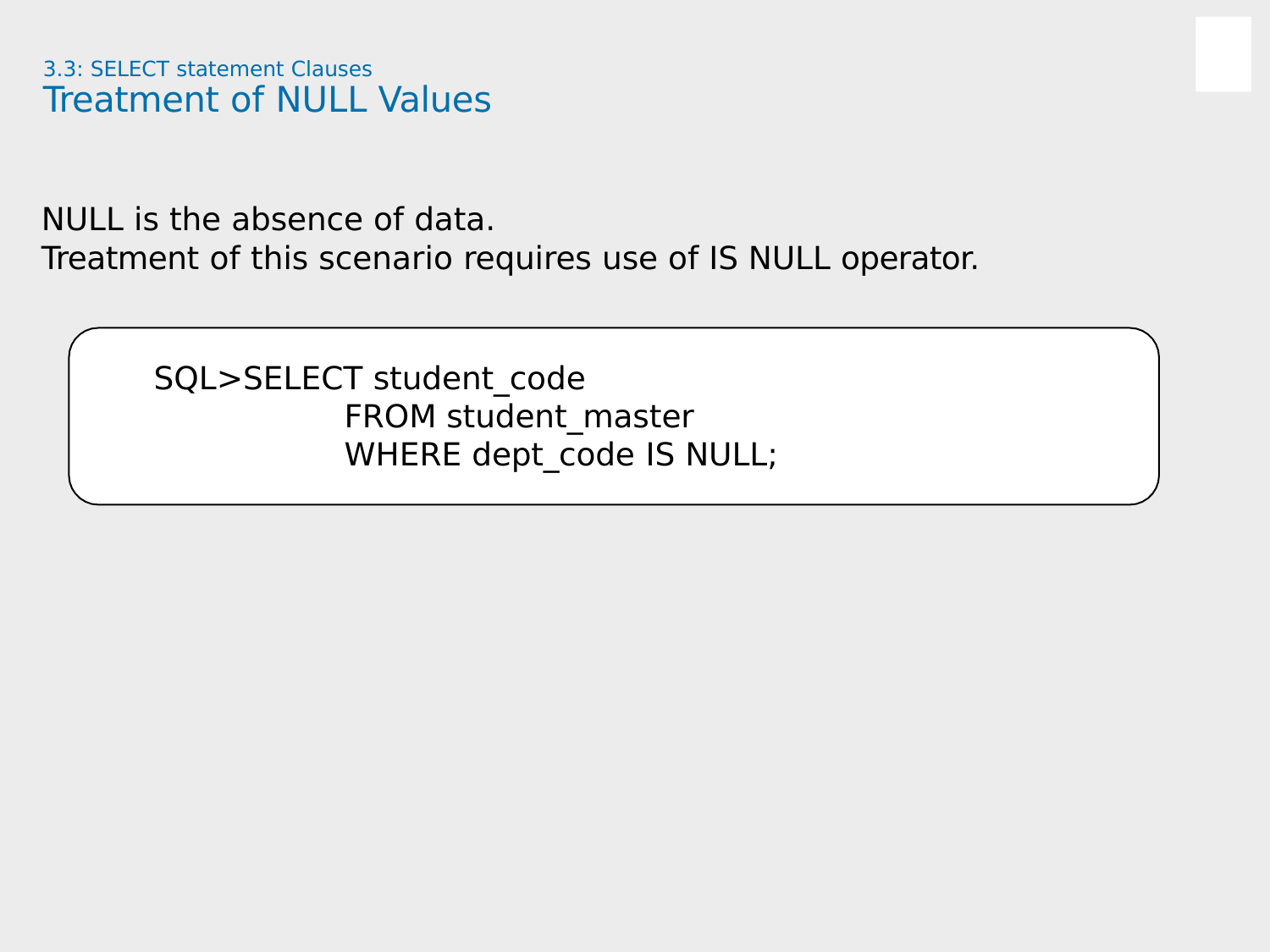

3.3: SELECT statement Clauses
# Treatment of NULL Values
NULL is the absence of data.
Treatment of this scenario requires use of IS NULL operator.

SQL>SELECT student_code
FROM student_master  WHERE dept_code IS NULL;